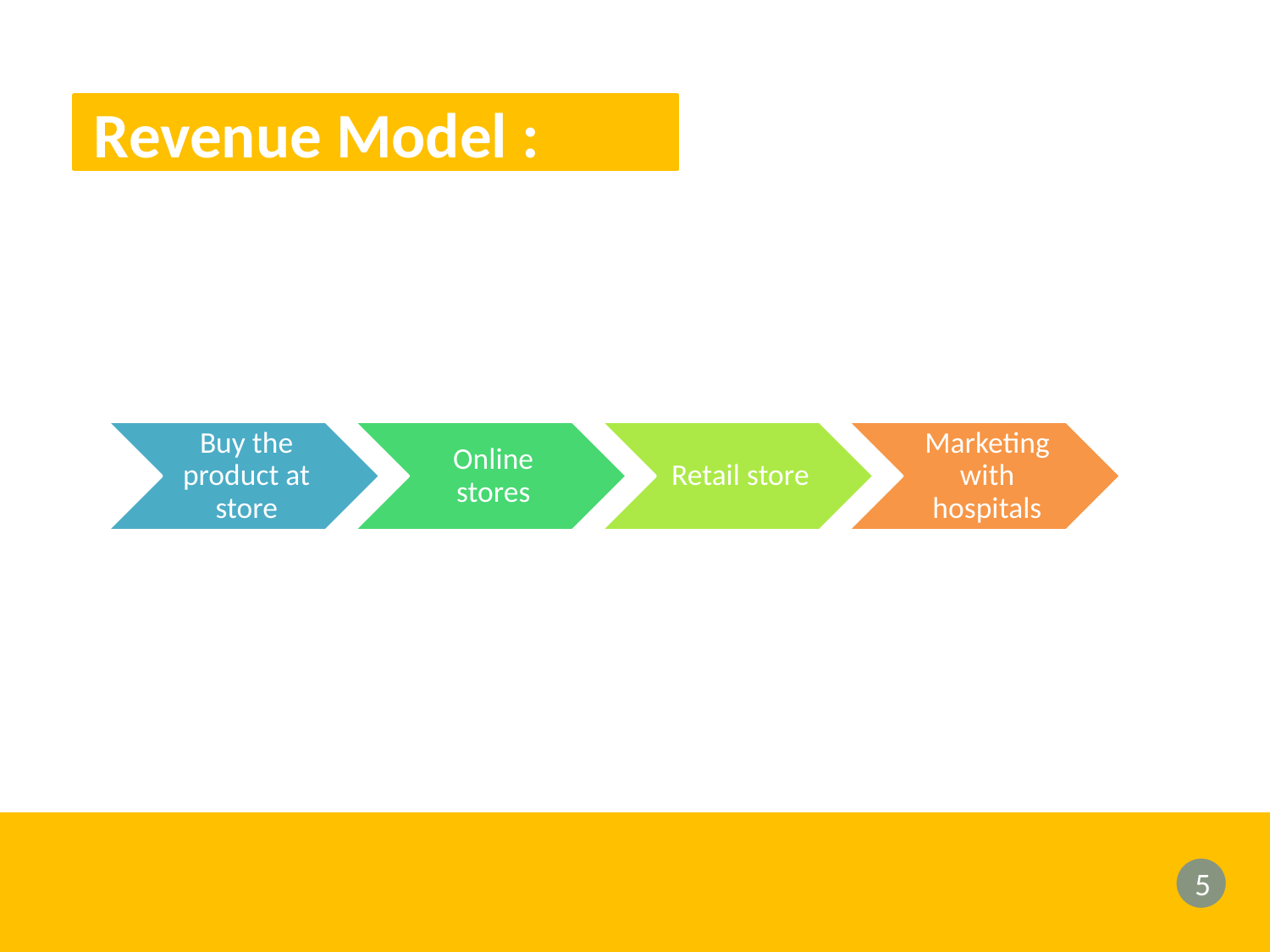

Revenue Model :
Buy the product at store
Online stores
Retail store
Marketing with hospitals

5